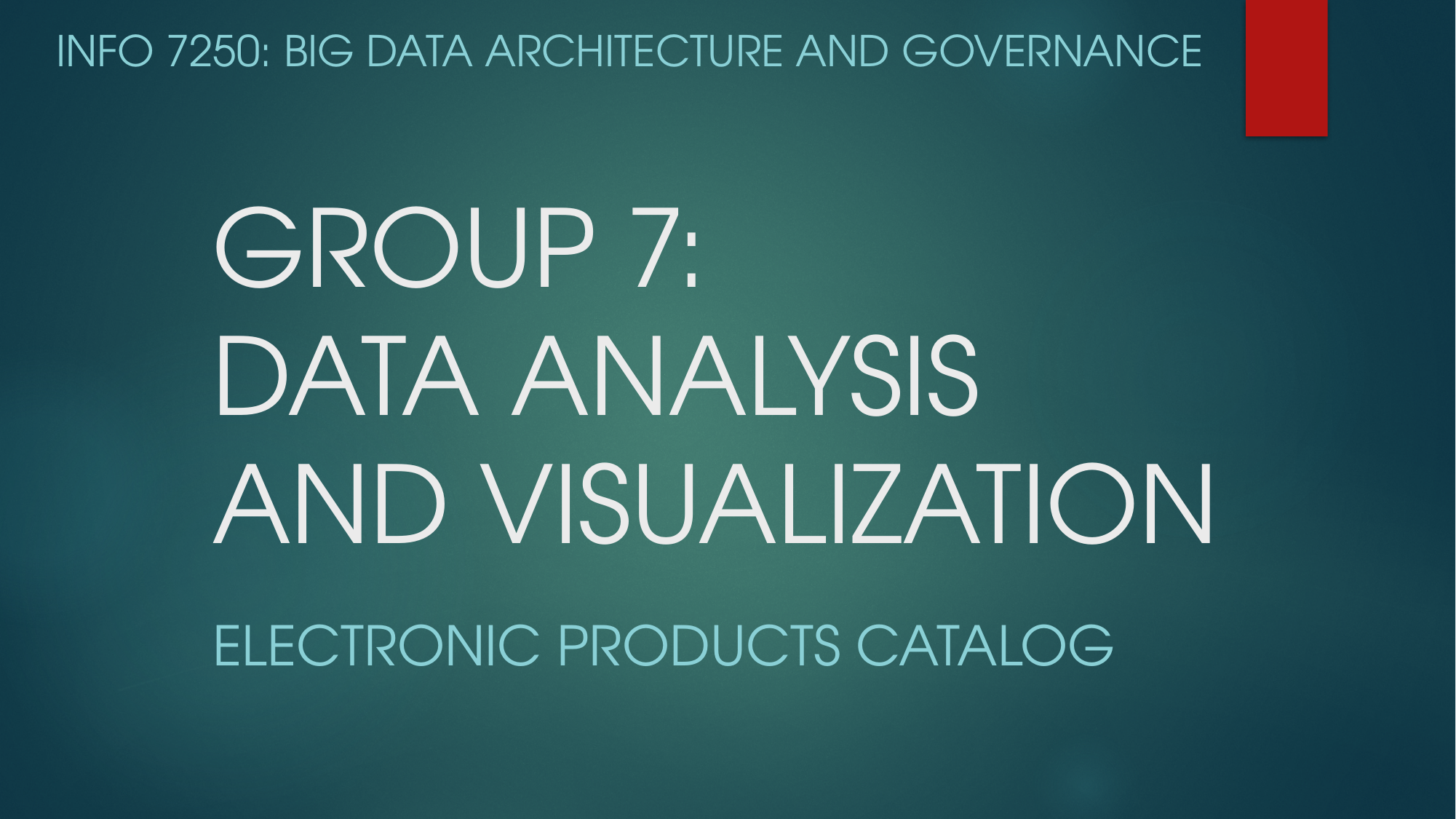

Info 7250: Big data architecture and governance
# GROUP 7: DATA ANALYSIS AND VISUALIZATION
Electronic products catalog